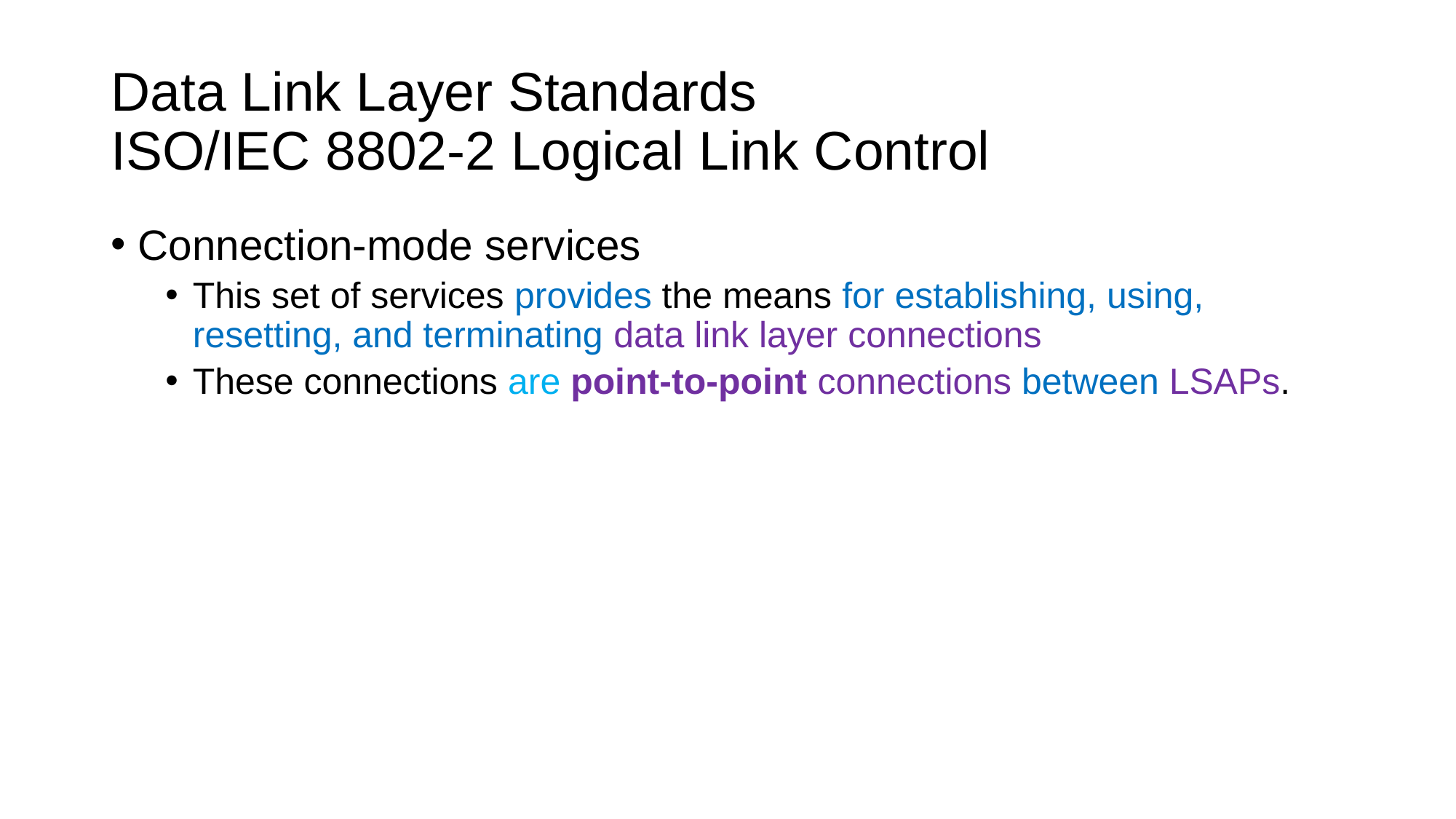

# Data Link Layer Standards ISO/IEC 8802-2 Logical Link Control
Connection-mode services
This set of services provides the means for establishing, using, resetting, and terminating data link layer connections
These connections are point-to-point connections between LSAPs.